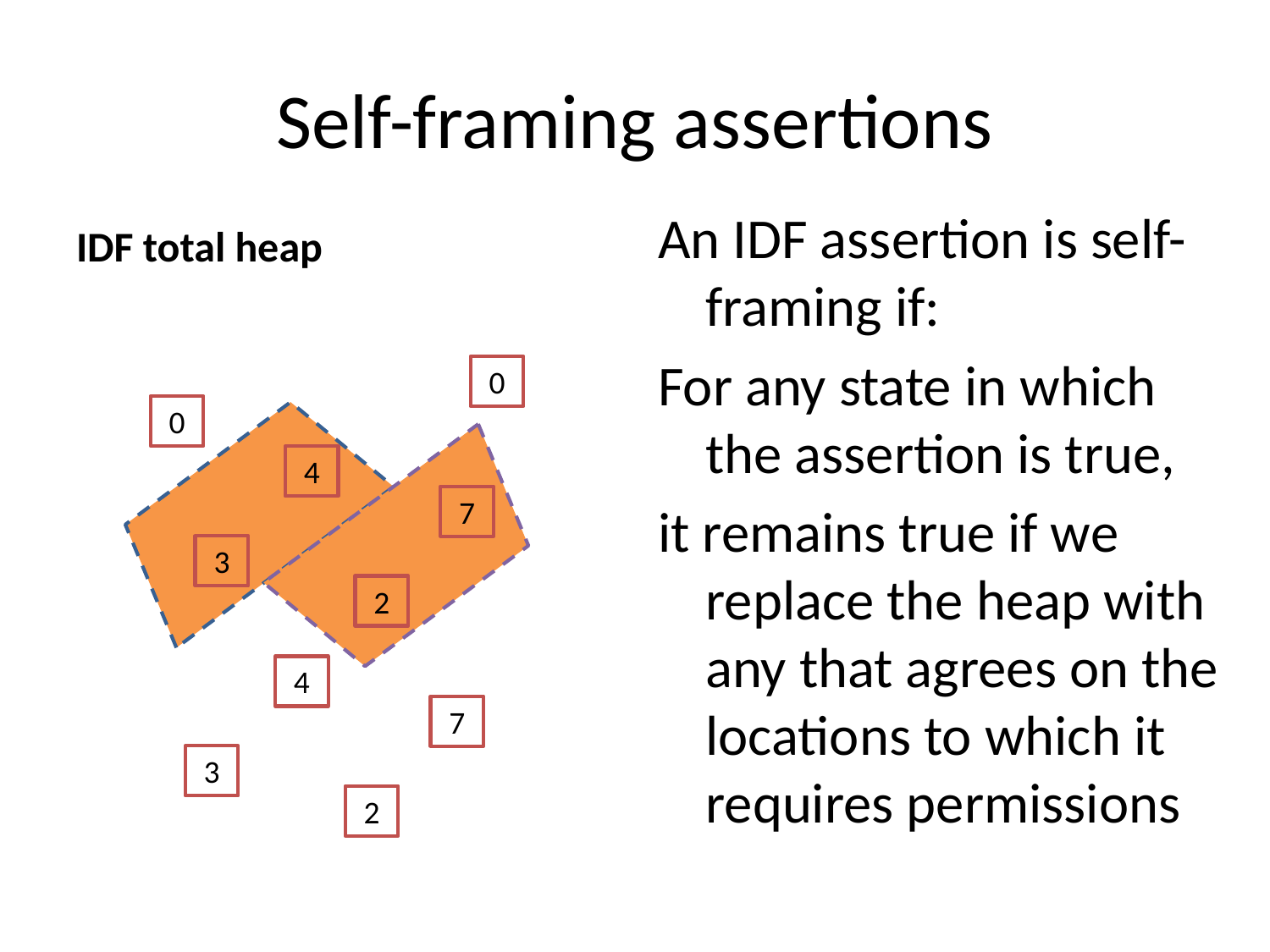

# Self-framing assertions
An IDF assertion is self-framing if:
For any state in which the assertion is true,
it remains true if we replace the heap with any that agrees on the locations to which it requires permissions
IDF total heap

0

0

4

7

3

2

4

7

3

2